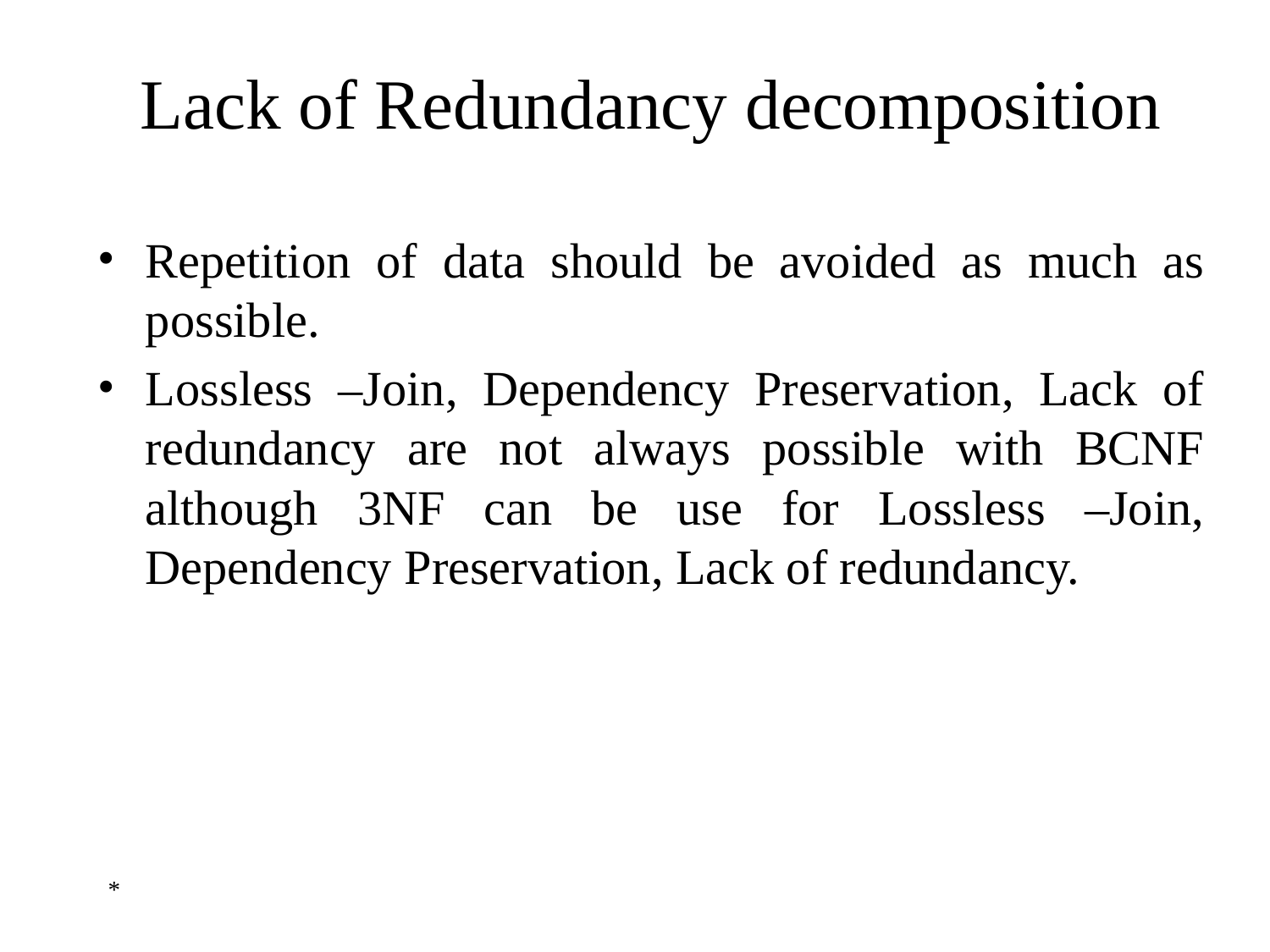

# Lack of Redundancy decomposition
Repetition of data should be avoided as much as possible.
Lossless –Join, Dependency Preservation, Lack of redundancy are not always possible with BCNF although 3NF can be use for Lossless –Join, Dependency Preservation, Lack of redundancy.

*
35